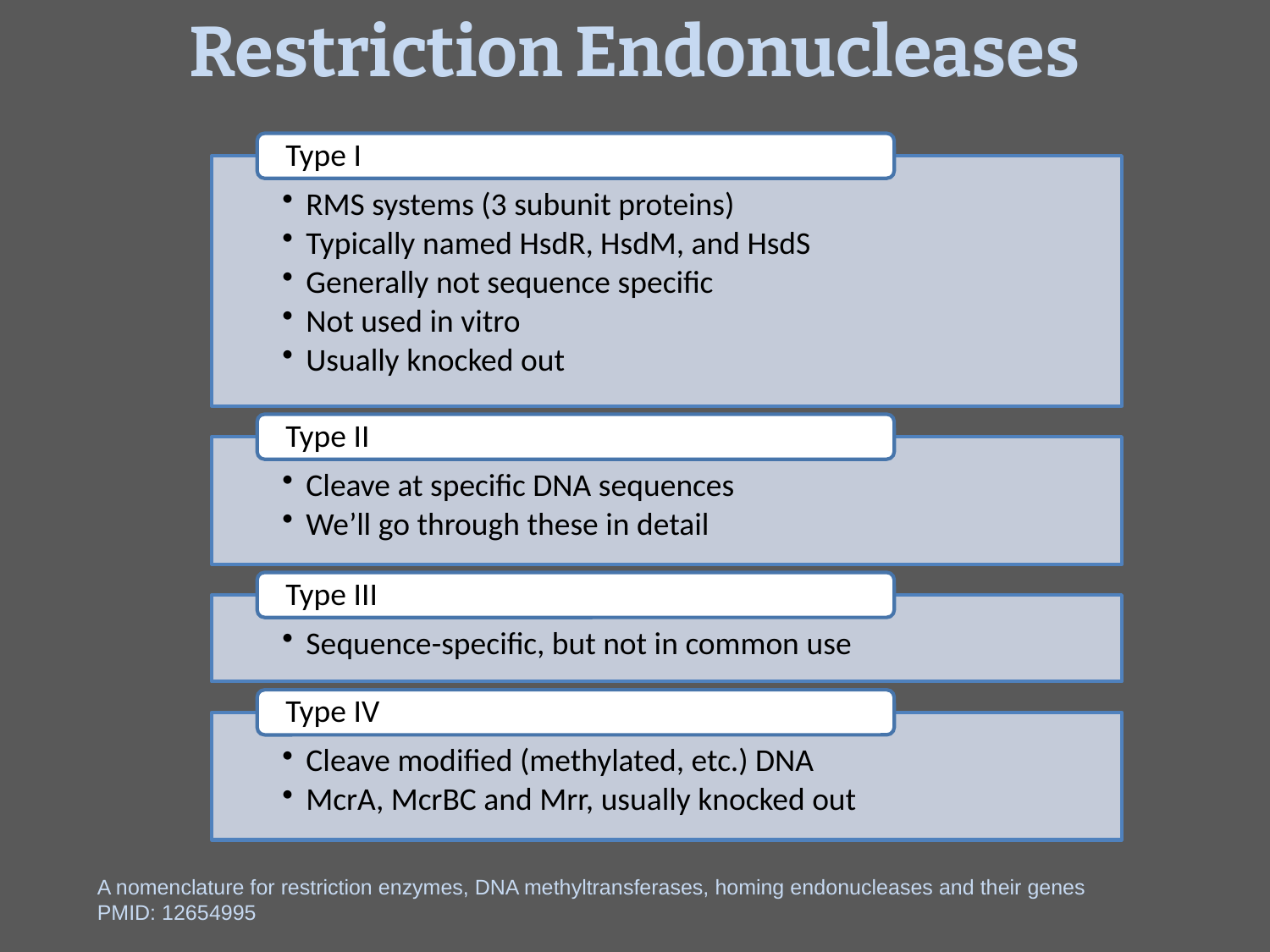

Restriction Endonucleases
RMS systems (3 subunit proteins)
Typically named HsdR, HsdM, and HsdS
Generally not sequence specific
Not used in vitro
Usually knocked out
Type I
Cleave at specific DNA sequences
We’ll go through these in detail
Type II
Sequence-specific, but not in common use
Type III
Cleave modified (methylated, etc.) DNA
McrA, McrBC and Mrr, usually knocked out
Type IV
A nomenclature for restriction enzymes, DNA methyltransferases, homing endonucleases and their genes
PMID: 12654995